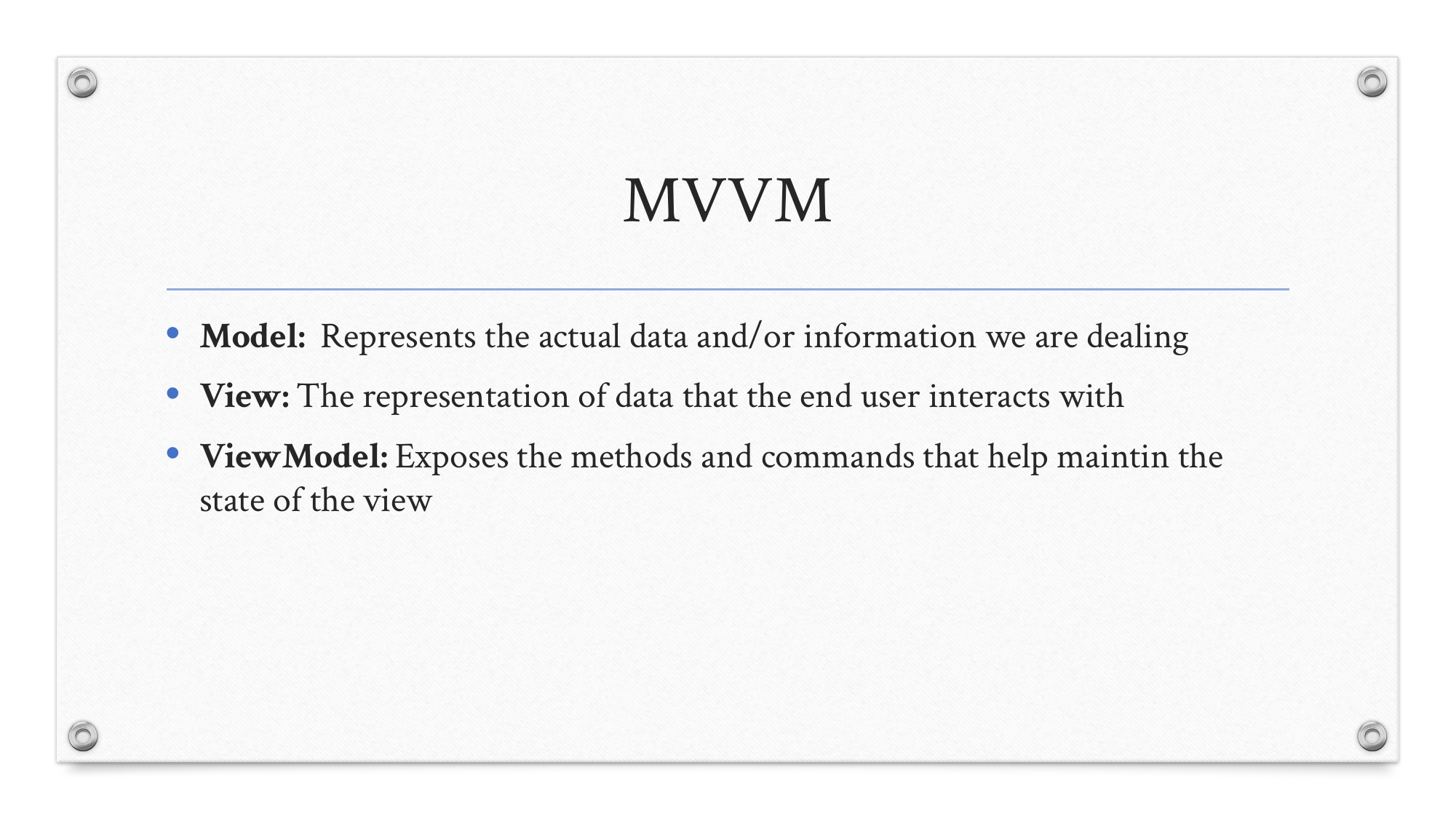

# MVVM
Model:  Represents the actual data and/or information we are dealing
View: The representation of data that the end user interacts with
ViewModel: Exposes the methods and commands that help maintin the state of the view